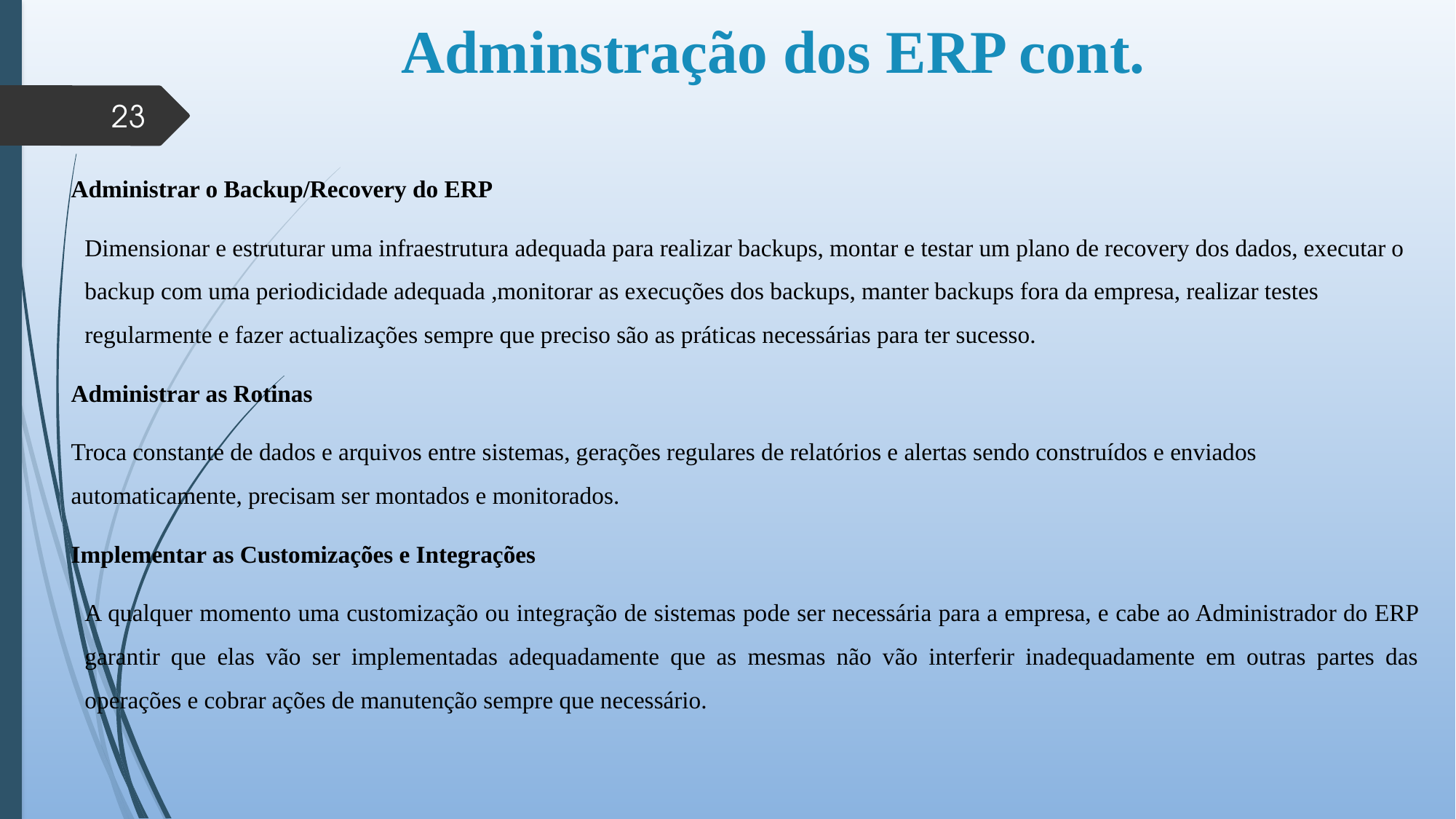

# Adminstração dos ERP cont.
23
Administrar o Backup/Recovery do ERP
Dimensionar e estruturar uma infraestrutura adequada para realizar backups, montar e testar um plano de recovery dos dados, executar o backup com uma periodicidade adequada ,monitorar as execuções dos backups, manter backups fora da empresa, realizar testes regularmente e fazer actualizações sempre que preciso são as práticas necessárias para ter sucesso.
Administrar as Rotinas
Troca constante de dados e arquivos entre sistemas, gerações regulares de relatórios e alertas sendo construídos e enviados automaticamente, precisam ser montados e monitorados.
Implementar as Customizações e Integrações
A qualquer momento uma customização ou integração de sistemas pode ser necessária para a empresa, e cabe ao Administrador do ERP garantir que elas vão ser implementadas adequadamente que as mesmas não vão interferir inadequadamente em outras partes das operações e cobrar ações de manutenção sempre que necessário.